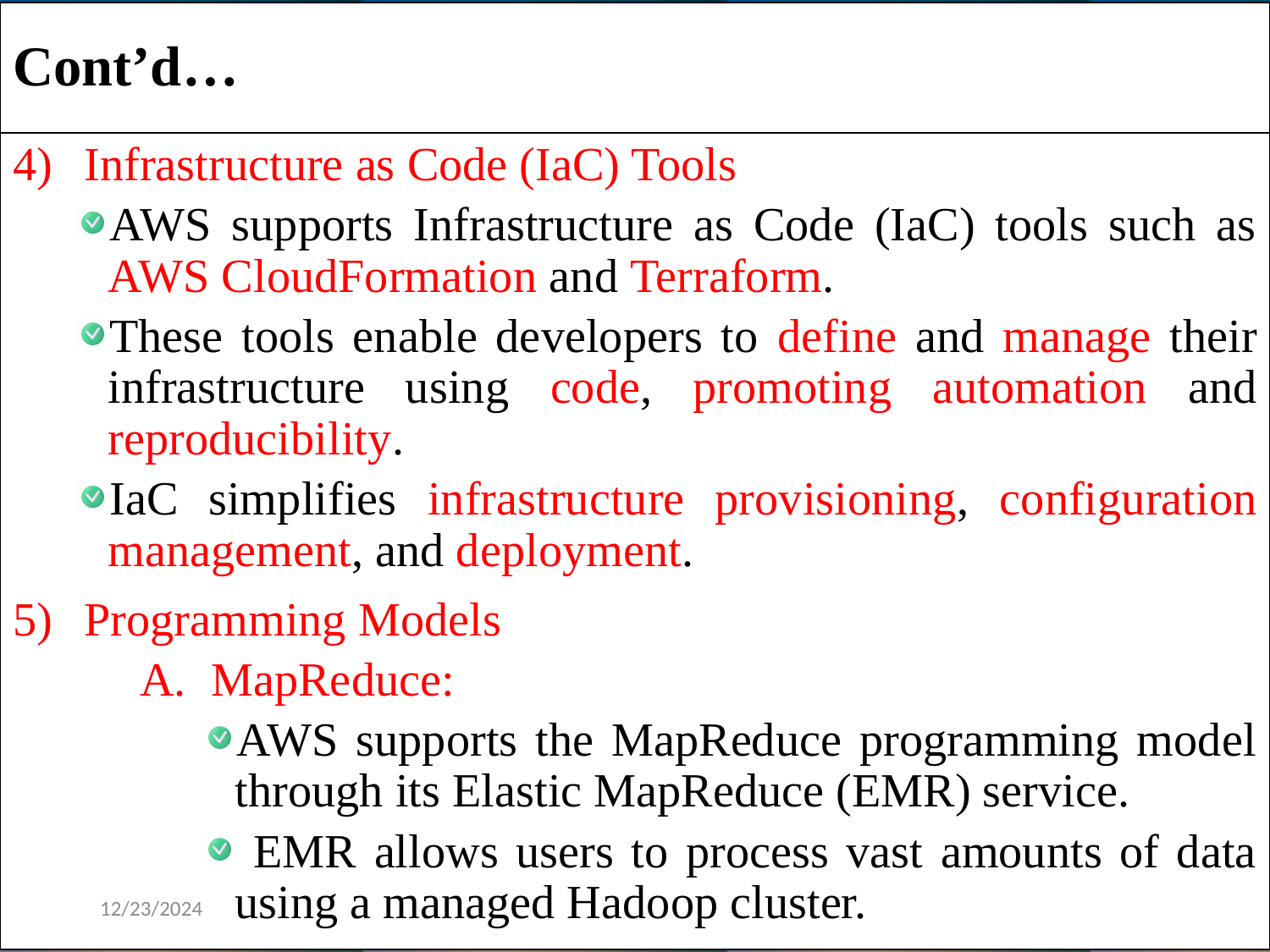

# Cont’d…
Infrastructure as Code (IaC) Tools
AWS supports Infrastructure as Code (IaC) tools such as AWS CloudFormation and Terraform.
These tools enable developers to define and manage their infrastructure using code, promoting automation and reproducibility.
IaC simplifies infrastructure provisioning, configuration management, and deployment.
Programming Models
MapReduce:
AWS supports the MapReduce programming model through its Elastic MapReduce (EMR) service.
 EMR allows users to process vast amounts of data using a managed Hadoop cluster.
12/23/2024
42